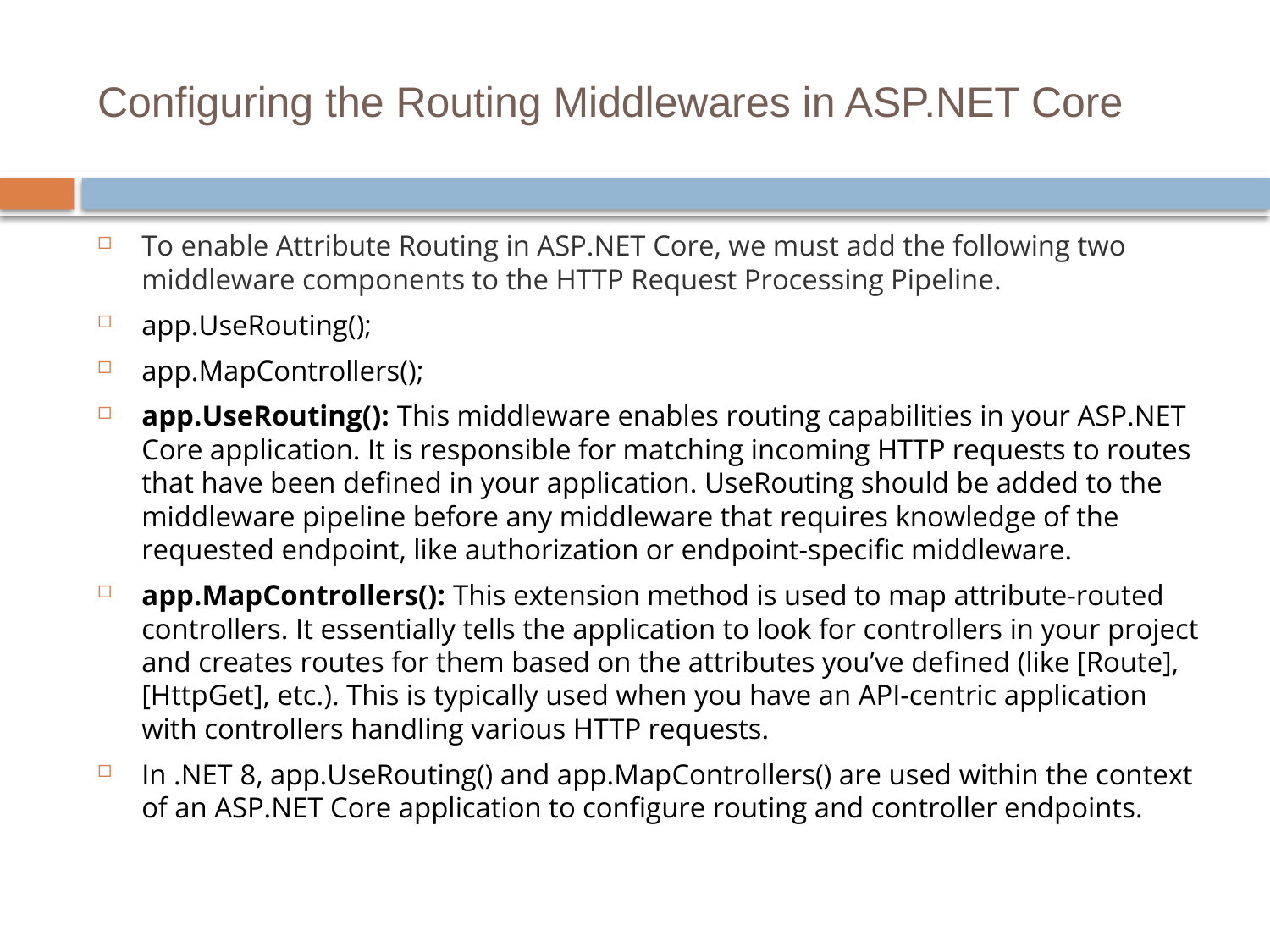

# Configuring the Routing Middlewares in ASP.NET Core
To enable Attribute Routing in ASP.NET Core, we must add the following two middleware components to the HTTP Request Processing Pipeline.
app.UseRouting();
app.MapControllers();
app.UseRouting(): This middleware enables routing capabilities in your ASP.NET Core application. It is responsible for matching incoming HTTP requests to routes that have been defined in your application. UseRouting should be added to the middleware pipeline before any middleware that requires knowledge of the requested endpoint, like authorization or endpoint-specific middleware.
app.MapControllers(): This extension method is used to map attribute-routed controllers. It essentially tells the application to look for controllers in your project and creates routes for them based on the attributes you’ve defined (like [Route], [HttpGet], etc.). This is typically used when you have an API-centric application with controllers handling various HTTP requests.
In .NET 8, app.UseRouting() and app.MapControllers() are used within the context of an ASP.NET Core application to configure routing and controller endpoints.